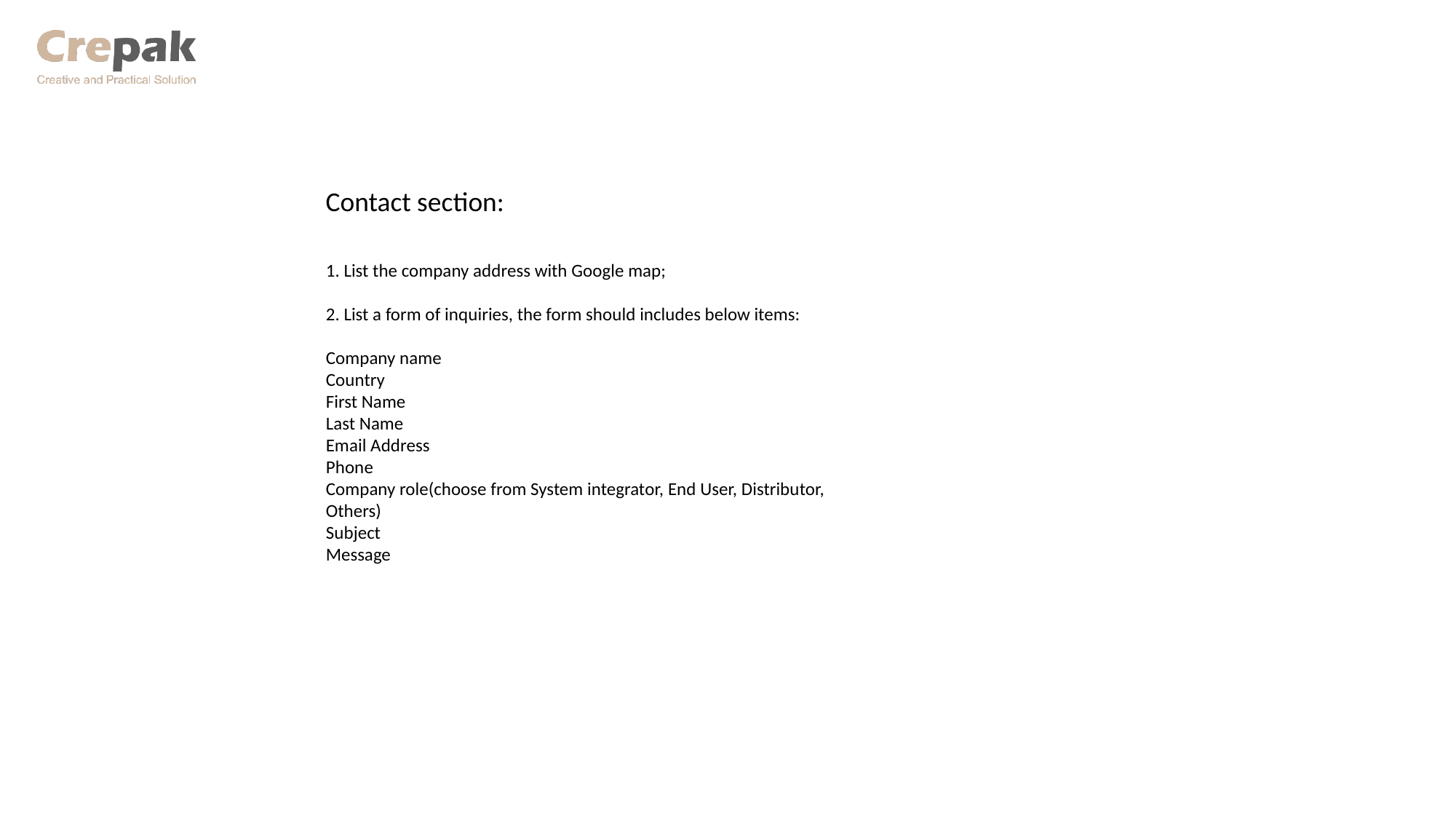

Contact section:
1. List the company address with Google map;

2. List a form of inquiries, the form should includes below items:

Company name
Country
First Name
Last Name
Email Address
Phone
Company role(choose from System integrator, End User, Distributor, Others)
Subject
Message